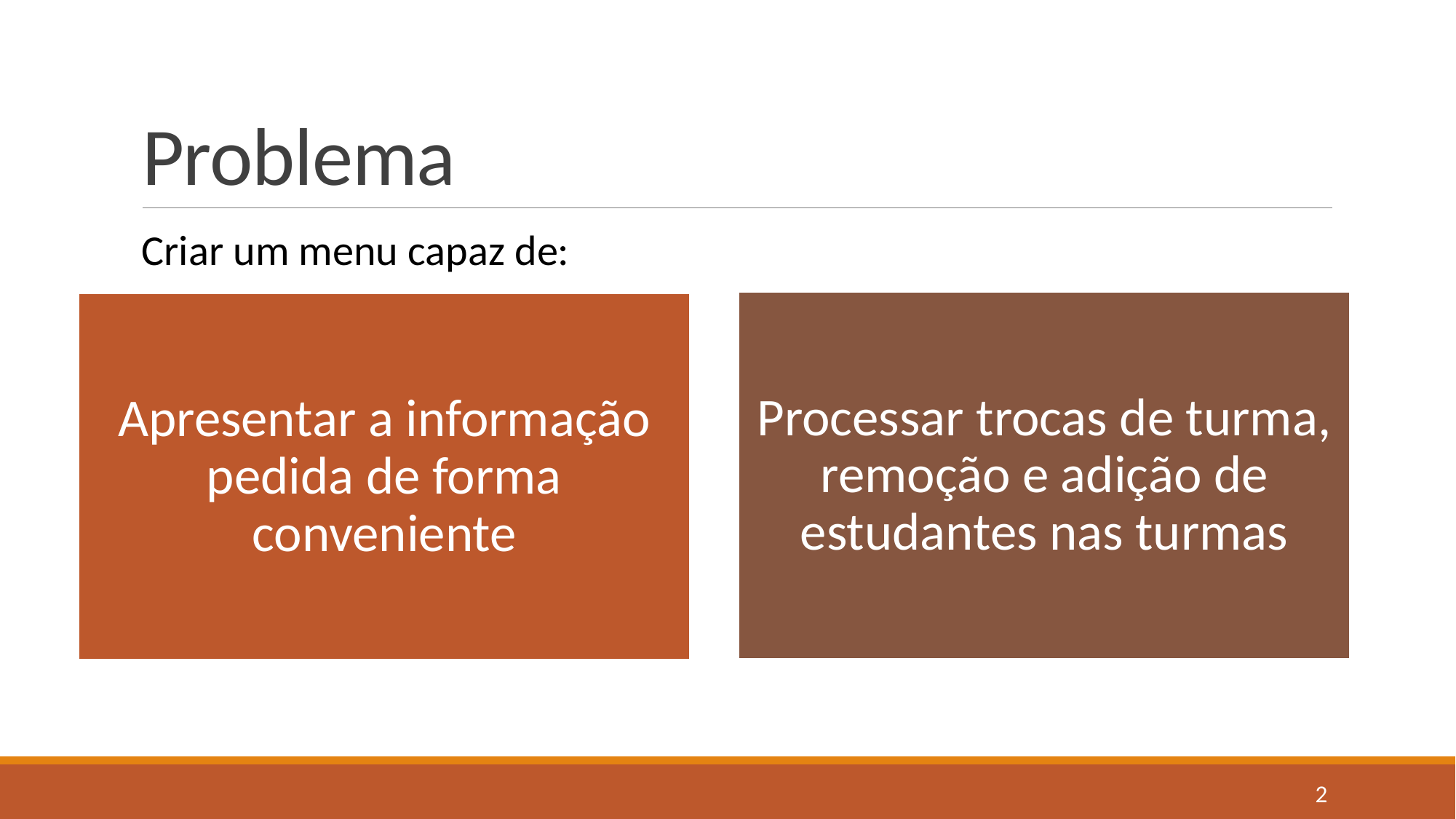

# Problema
Criar um menu capaz de:
Apresentar a informação pedida de forma conveniente
Processar trocas de turma, remoção e adição de estudantes nas turmas
2